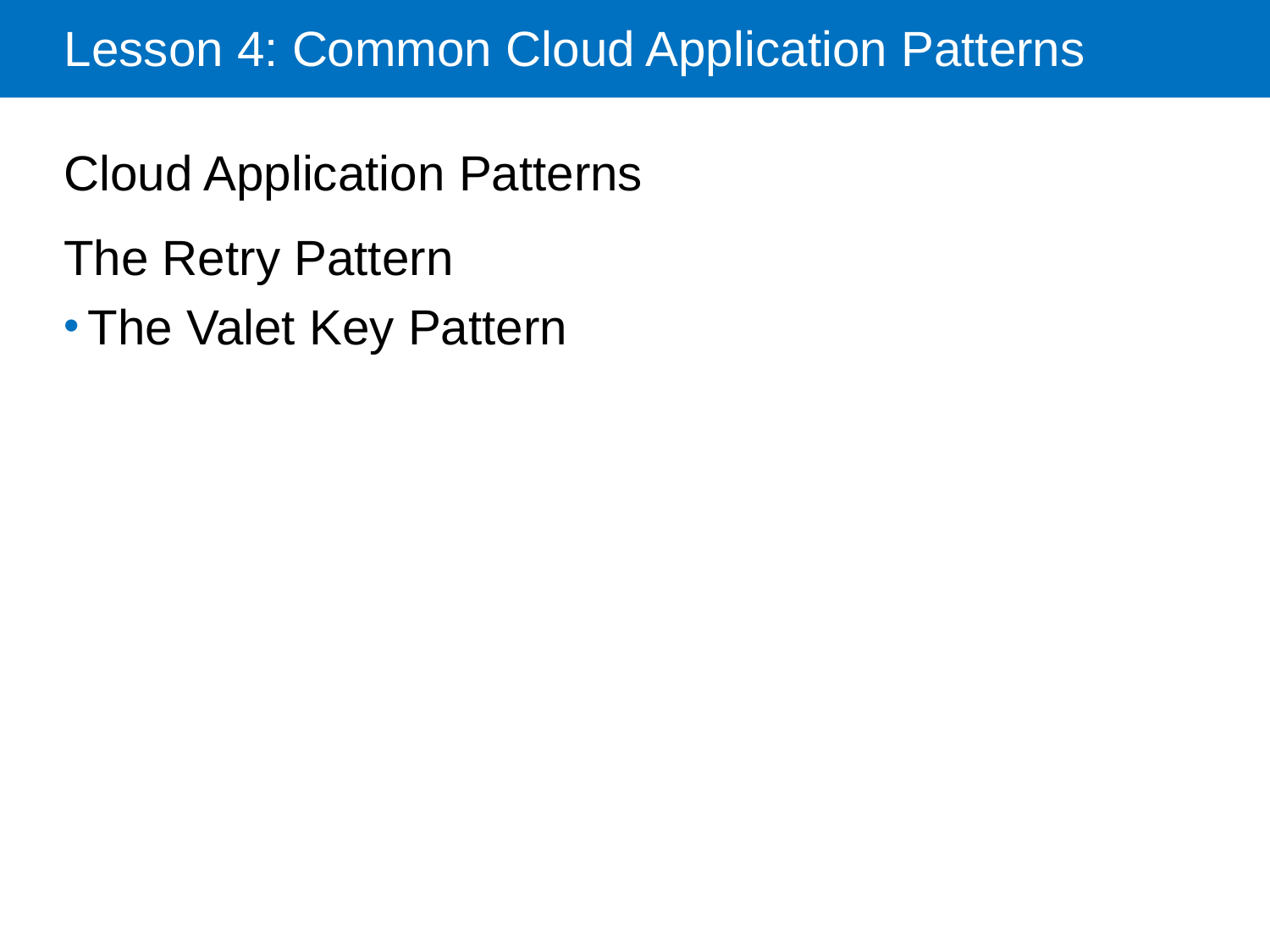

# Lesson 4: Common Cloud Application Patterns
Cloud Application Patterns
The Retry Pattern
The Valet Key Pattern